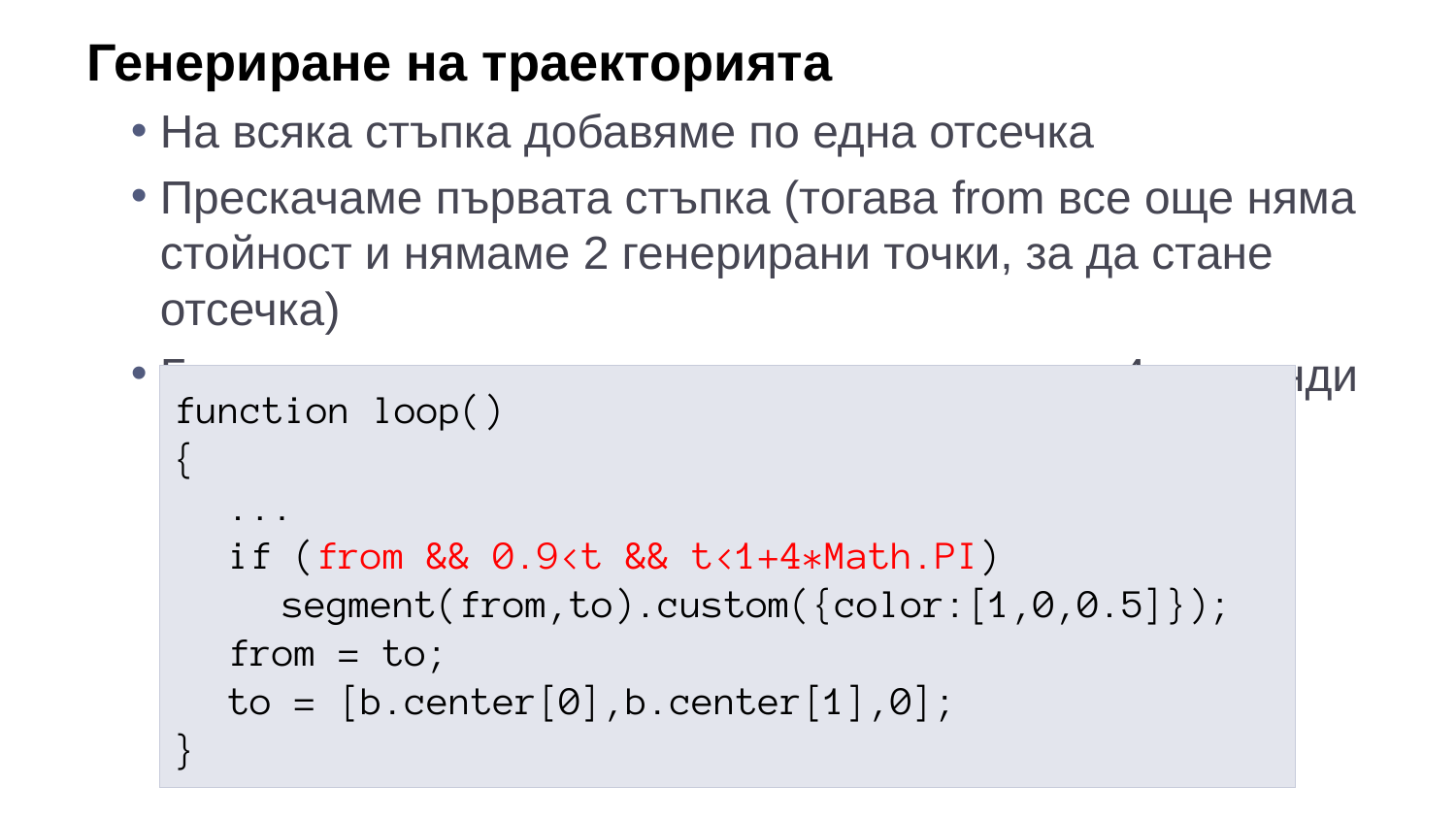

Генериране на траекторията
На всяка стъпка добавяме по една отсечка
Прескачаме първата стъпка (тогава from все още няма стойност и нямаме 2 генерирани точки, за да стане отсечка)
Генерираме отсечки в протежение на около 4π секунди
function loop()
{
	...
	if (from && 0.9<t && t<1+4*Math.PI)
		segment(from,to).custom({color:[1,0,0.5]});
	from = to;
	to = [b.center[0],b.center[1],0];
}